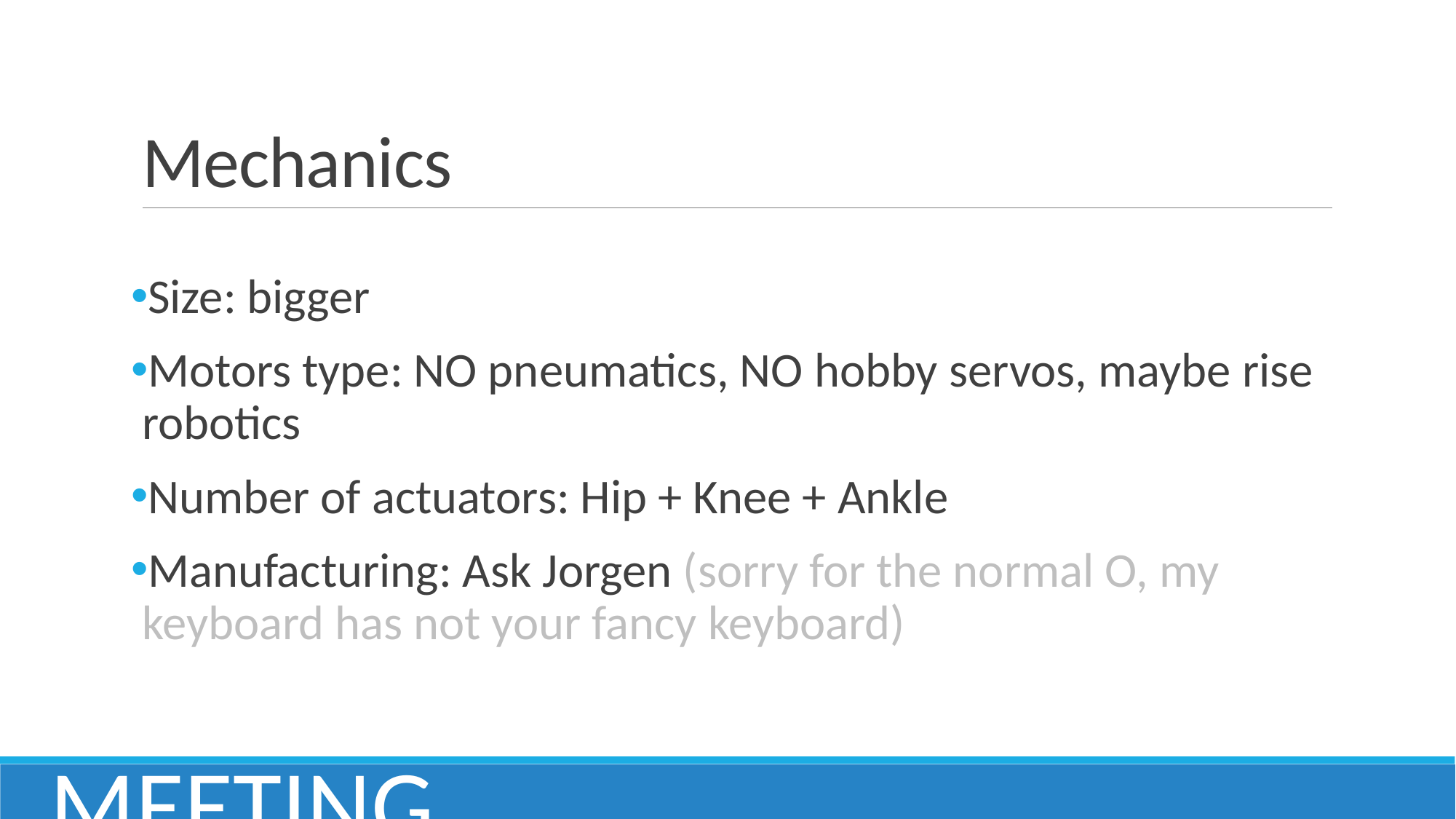

# Mechanics
Size: bigger
Motors type: NO pneumatics, NO hobby servos, maybe rise robotics
Number of actuators: Hip + Knee + Ankle
Manufacturing: Ask Jorgen (sorry for the normal O, my keyboard has not your fancy keyboard)
MEETING